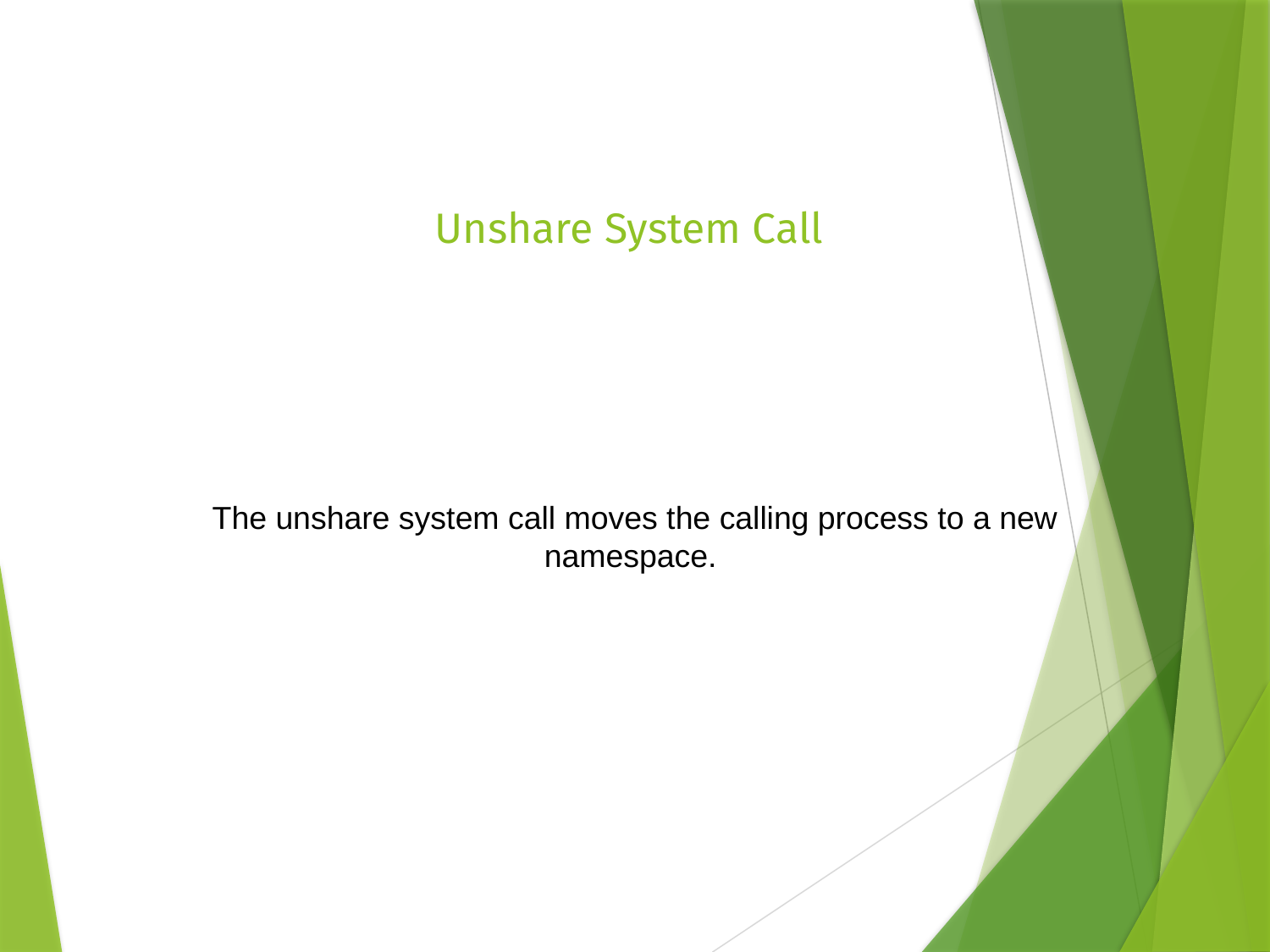

# Unshare System Call
The unshare system call moves the calling process to a new namespace.